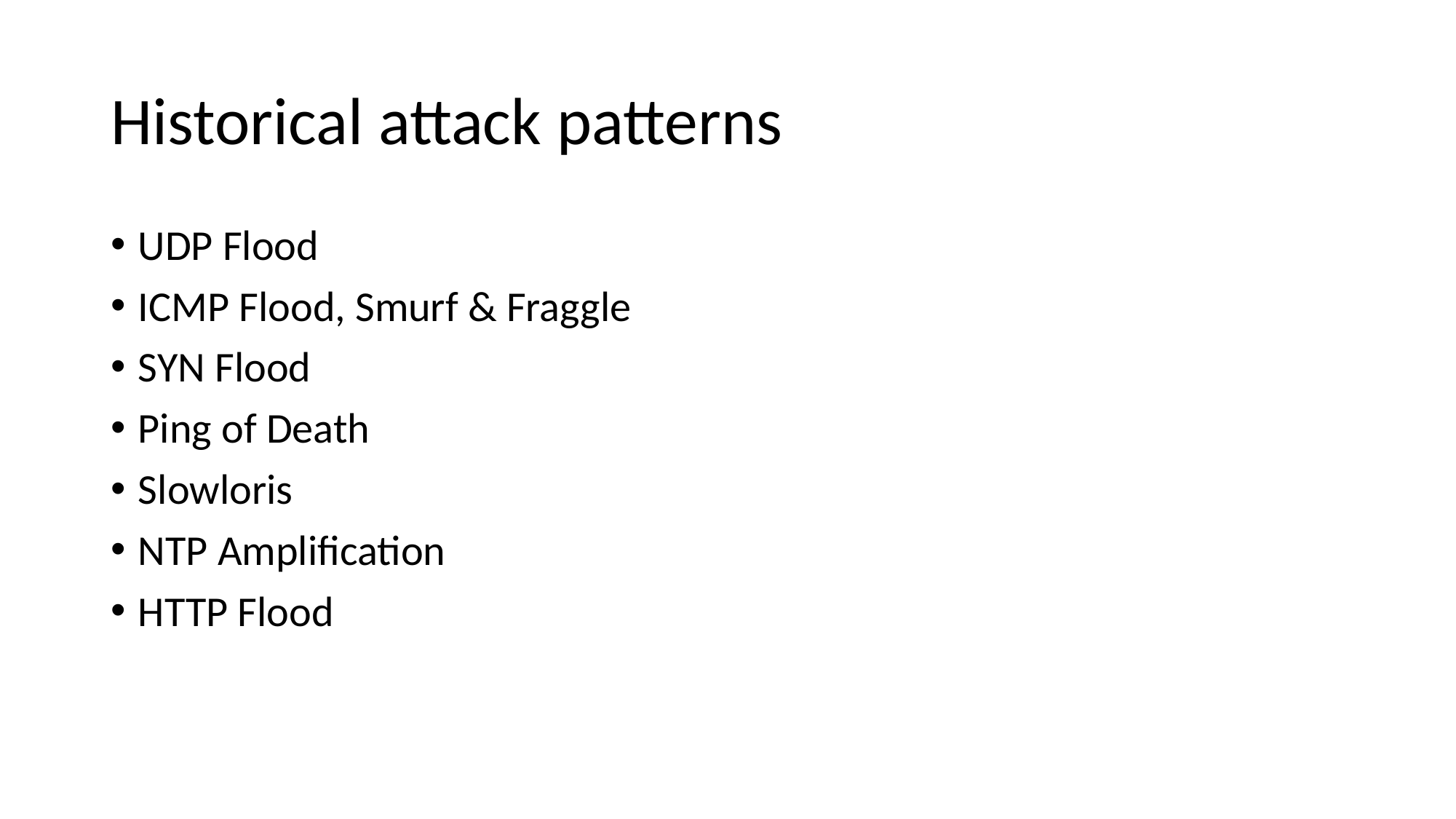

# Historical attack patterns
UDP Flood
ICMP Flood, Smurf & Fraggle
SYN Flood
Ping of Death
Slowloris
NTP Amplification
HTTP Flood